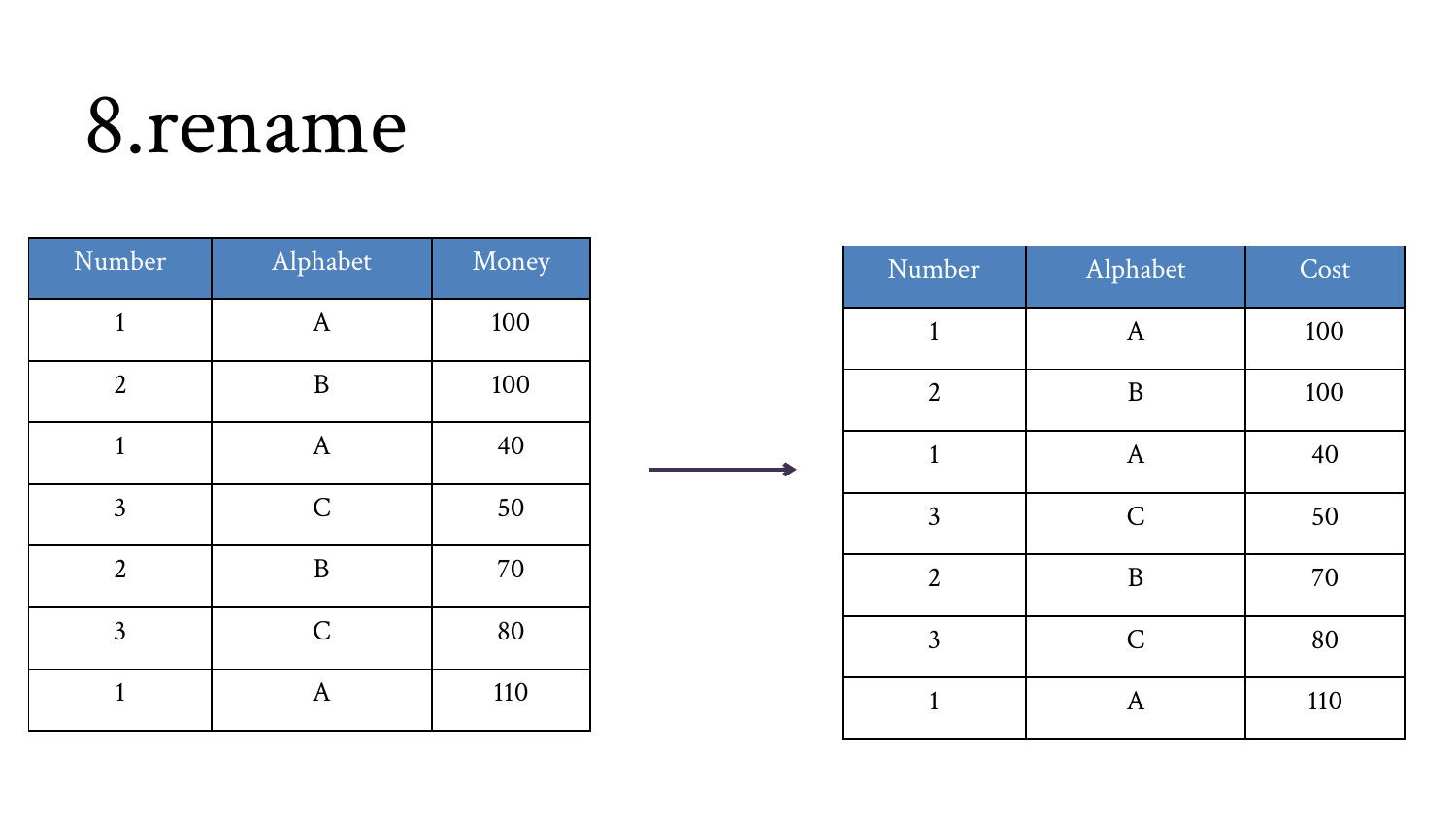

8.rename
| Number | Alphabet | Money |
| --- | --- | --- |
| 1 | A | 100 |
| 2 | B | 100 |
| 1 | A | 40 |
| 3 | C | 50 |
| 2 | B | 70 |
| 3 | C | 80 |
| 1 | A | 110 |
| Number | Alphabet | Cost |
| --- | --- | --- |
| 1 | A | 100 |
| 2 | B | 100 |
| 1 | A | 40 |
| 3 | C | 50 |
| 2 | B | 70 |
| 3 | C | 80 |
| 1 | A | 110 |